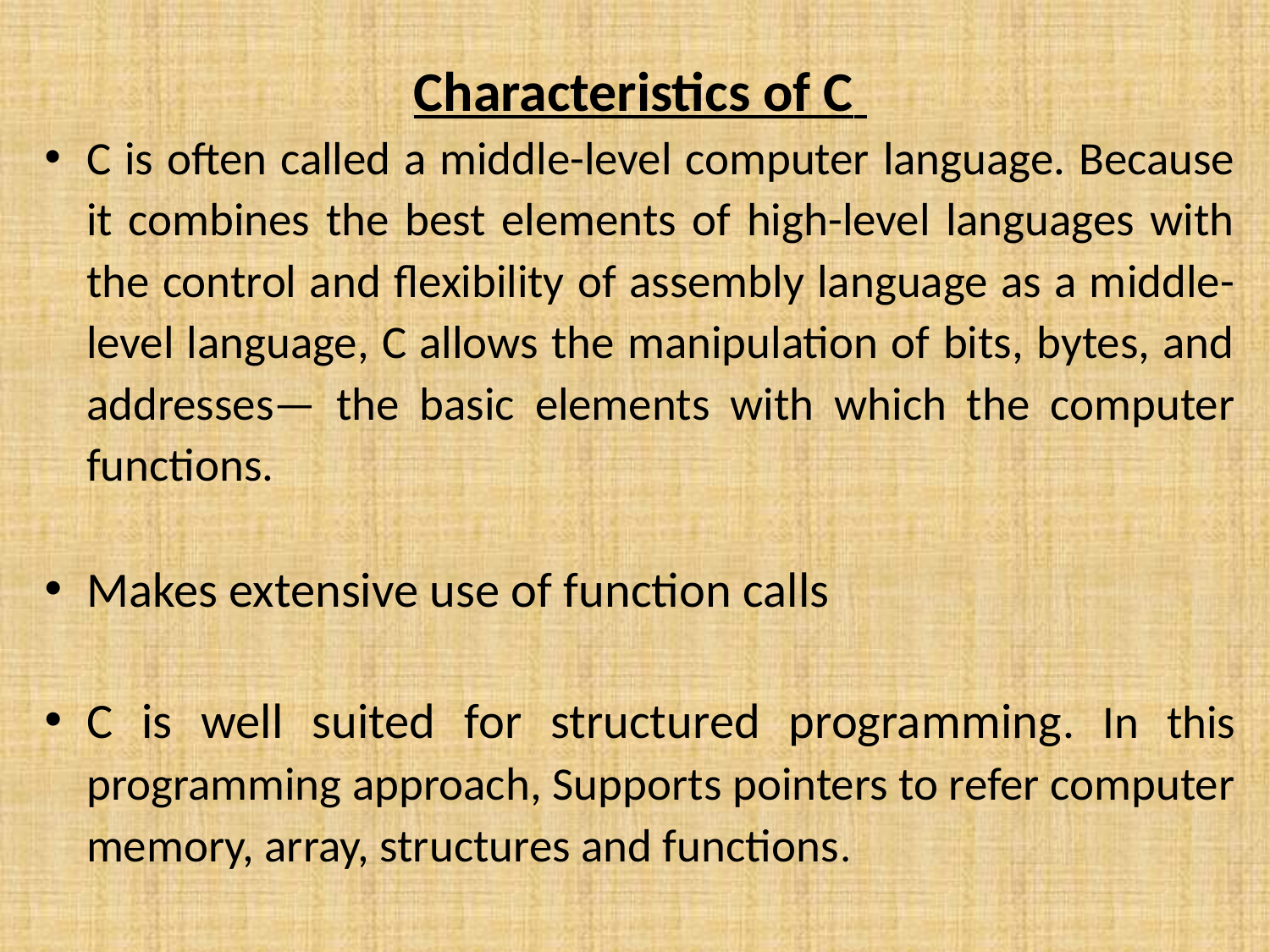

Characteristics of C
C is often called a middle-level computer language. Because it combines the best elements of high-level languages with the control and flexibility of assembly language as a middle-level language, C allows the manipulation of bits, bytes, and addresses— the basic elements with which the computer functions.

Makes extensive use of function calls

C is well suited for structured programming. In this programming approach, Supports pointers to refer computer memory, array, structures and functions.